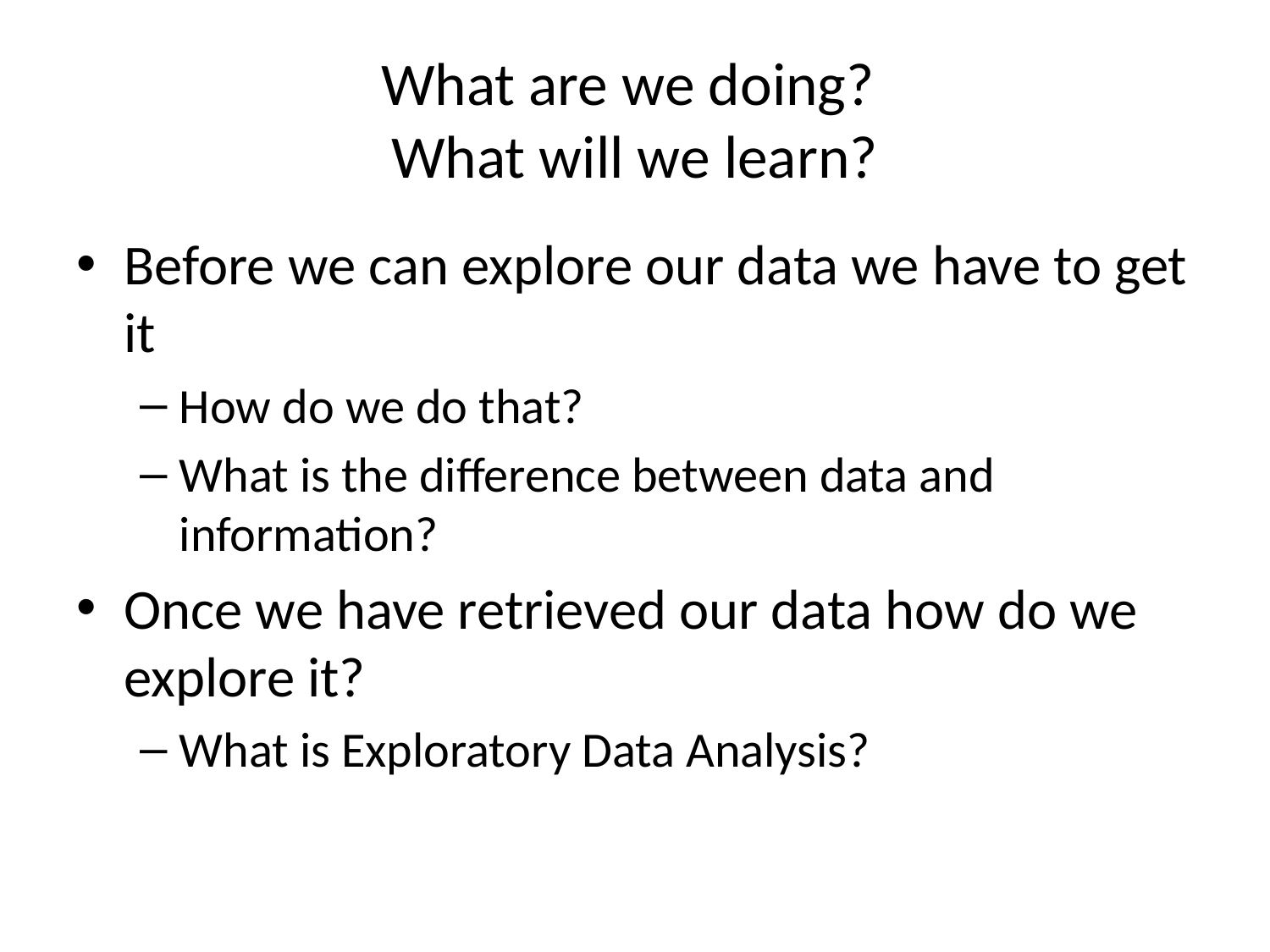

# What are we doing? What will we learn?
Before we can explore our data we have to get it
How do we do that?
What is the difference between data and information?
Once we have retrieved our data how do we explore it?
What is Exploratory Data Analysis?